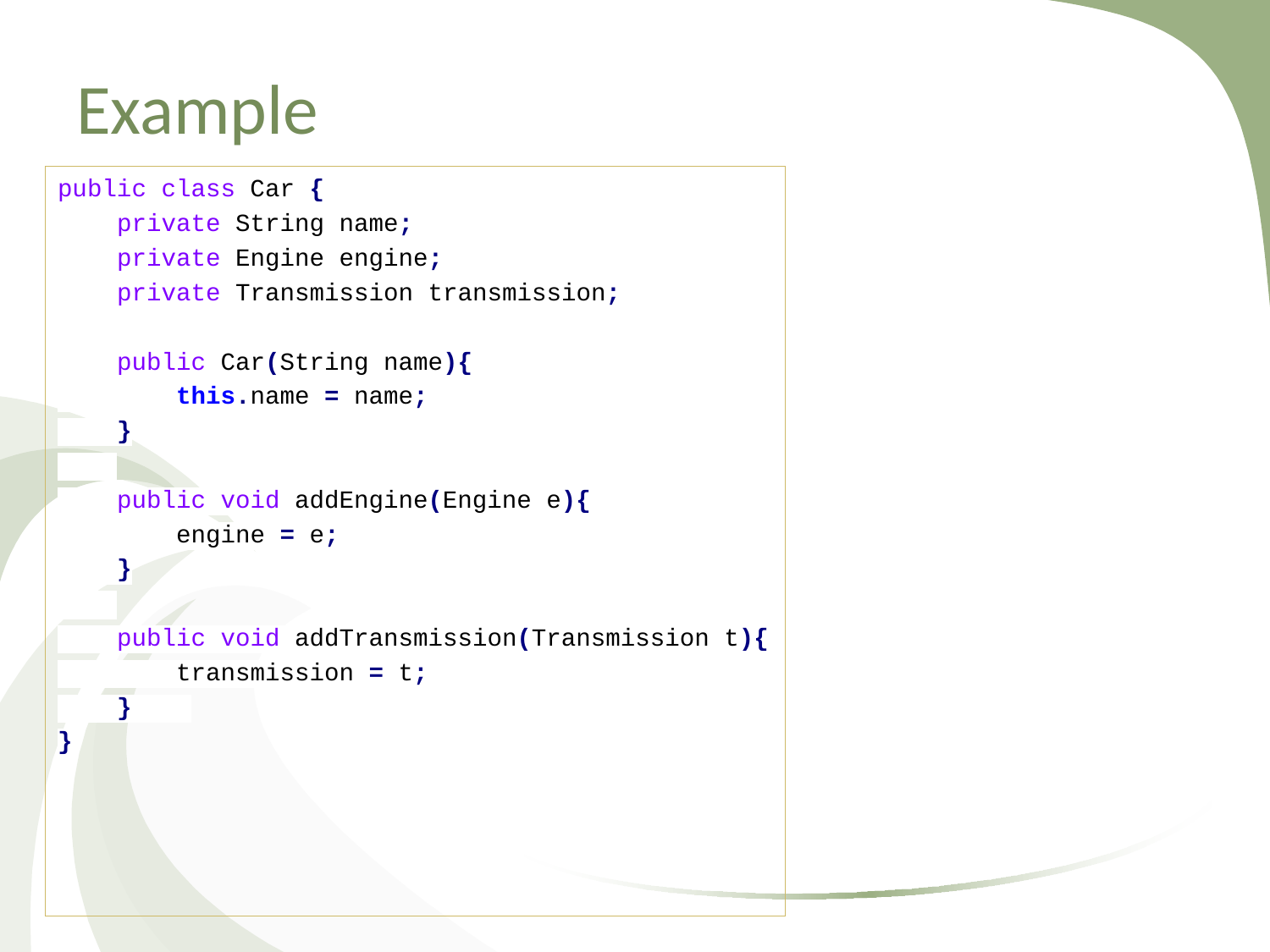

# Example
public class Car {
    private String name;
    private Engine engine;
    private Transmission transmission;

    public Car(String name){
        this.name = name;
    }

    public void addEngine(Engine e){
        engine = e;
    }

    public void addTransmission(Transmission t){
        transmission = t;
    }
}